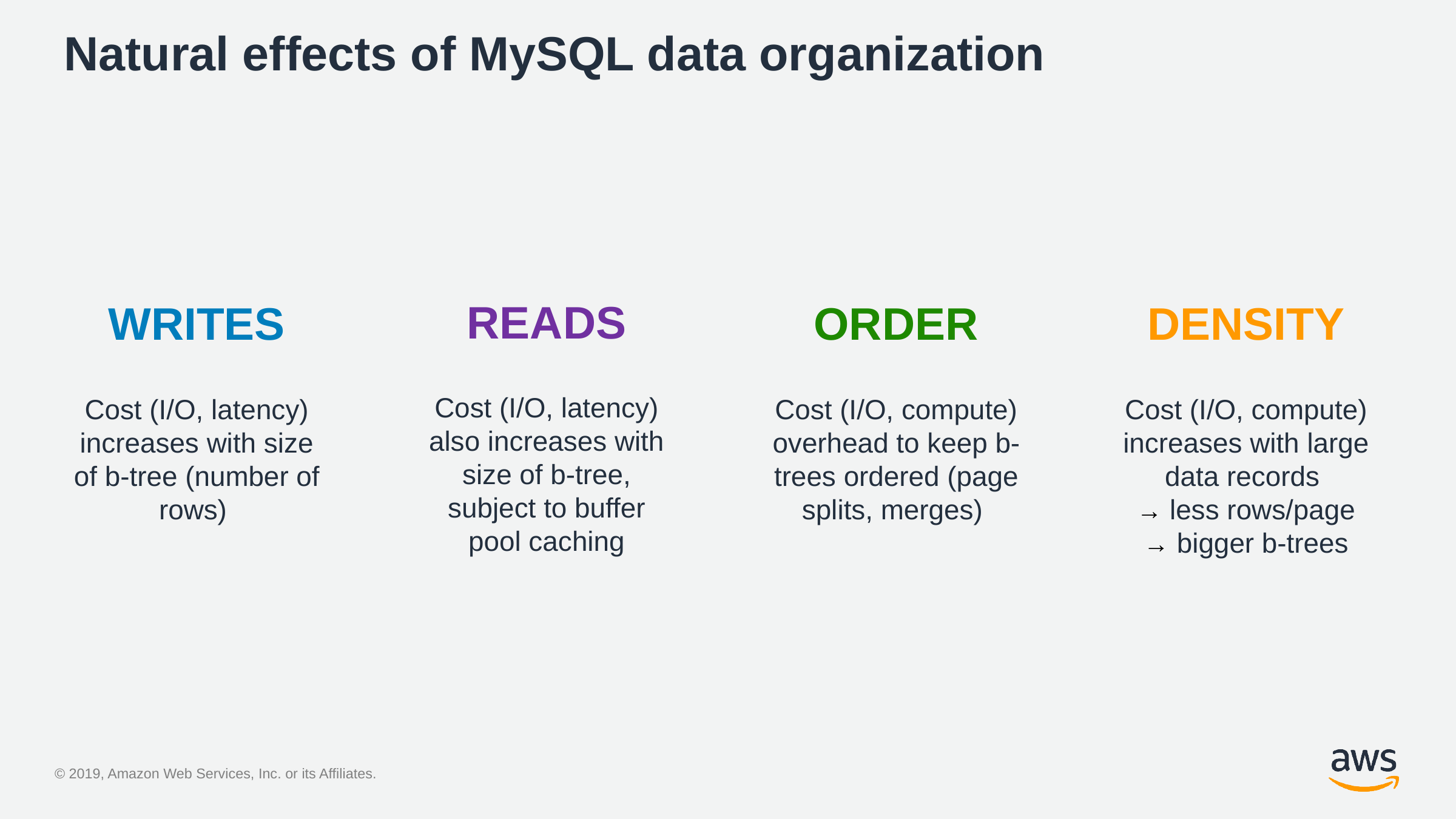

# Natural effects of MySQL data organization
READS

Cost (I/O, latency) also increases with size of b-tree, subject to buffer pool caching
WRITES

Cost (I/O, latency) increases with size of b-tree (number of rows)
ORDER

Cost (I/O, compute) overhead to keep b-trees ordered (page splits, merges)
DENSITY

Cost (I/O, compute) increases with large data records
→ less rows/page
→ bigger b-trees